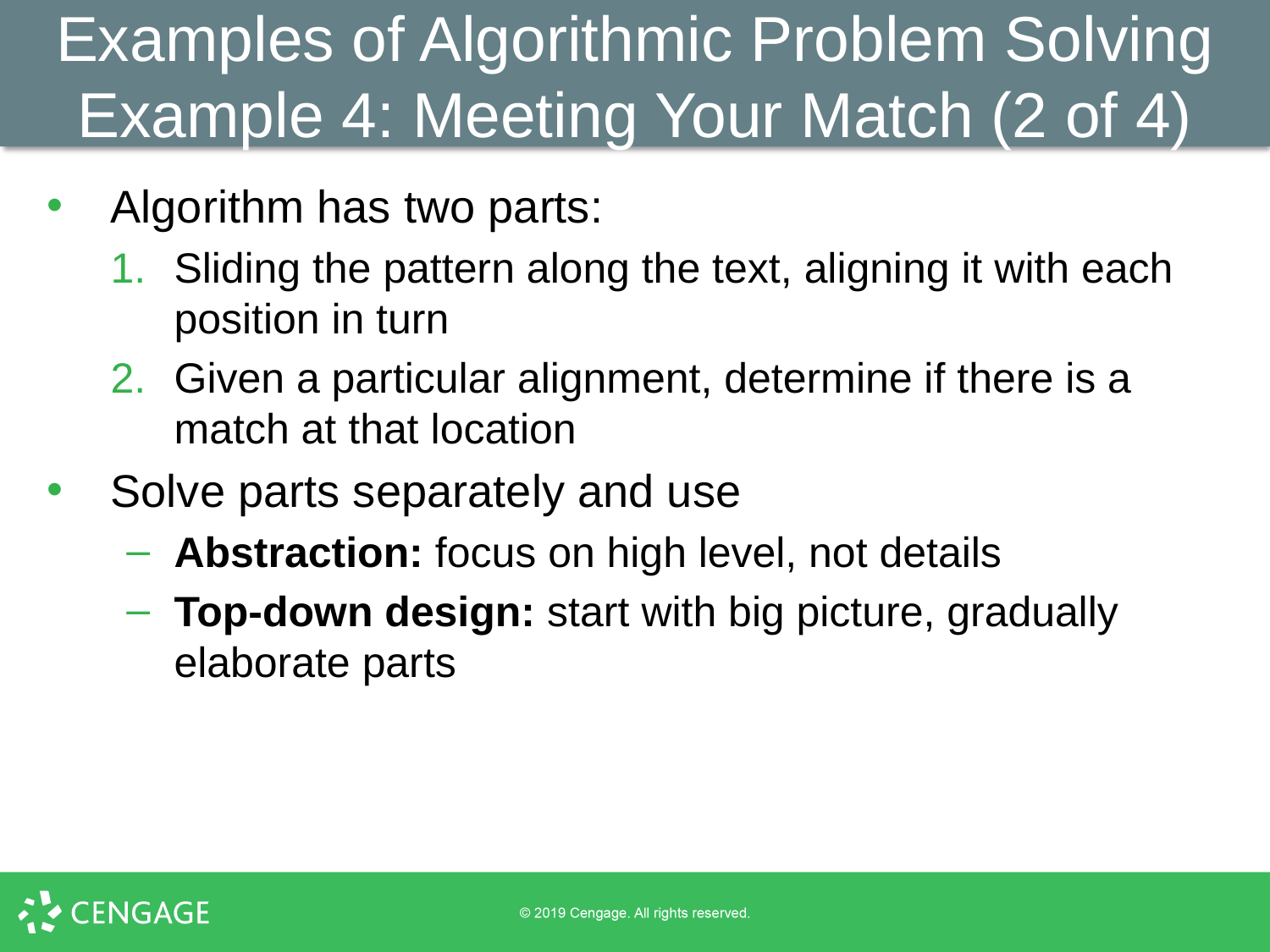

# Examples of Algorithmic Problem Solving Example 4: Meeting Your Match (2 of 4)
Algorithm has two parts:
Sliding the pattern along the text, aligning it with each position in turn
Given a particular alignment, determine if there is a match at that location
Solve parts separately and use
Abstraction: focus on high level, not details
Top-down design: start with big picture, gradually elaborate parts